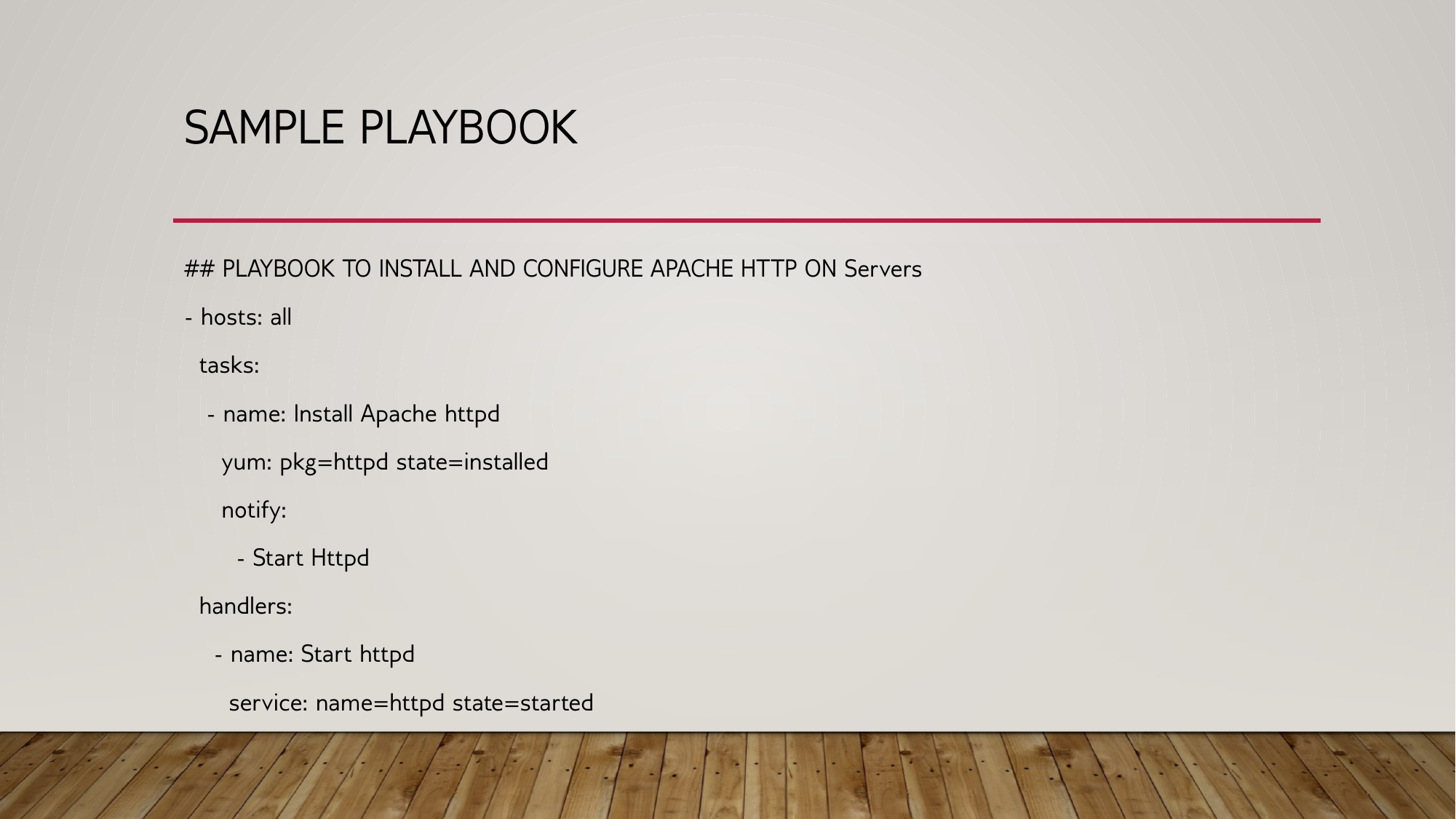

# Sample playbook
## PLAYBOOK TO INSTALL AND CONFIGURE APACHE HTTP ON Servers
- hosts: all
  tasks:
   - name: Install Apache httpd
     yum: pkg=httpd state=installed
     notify:
       - Start Httpd
  handlers:
    - name: Start httpd
      service: name=httpd state=started